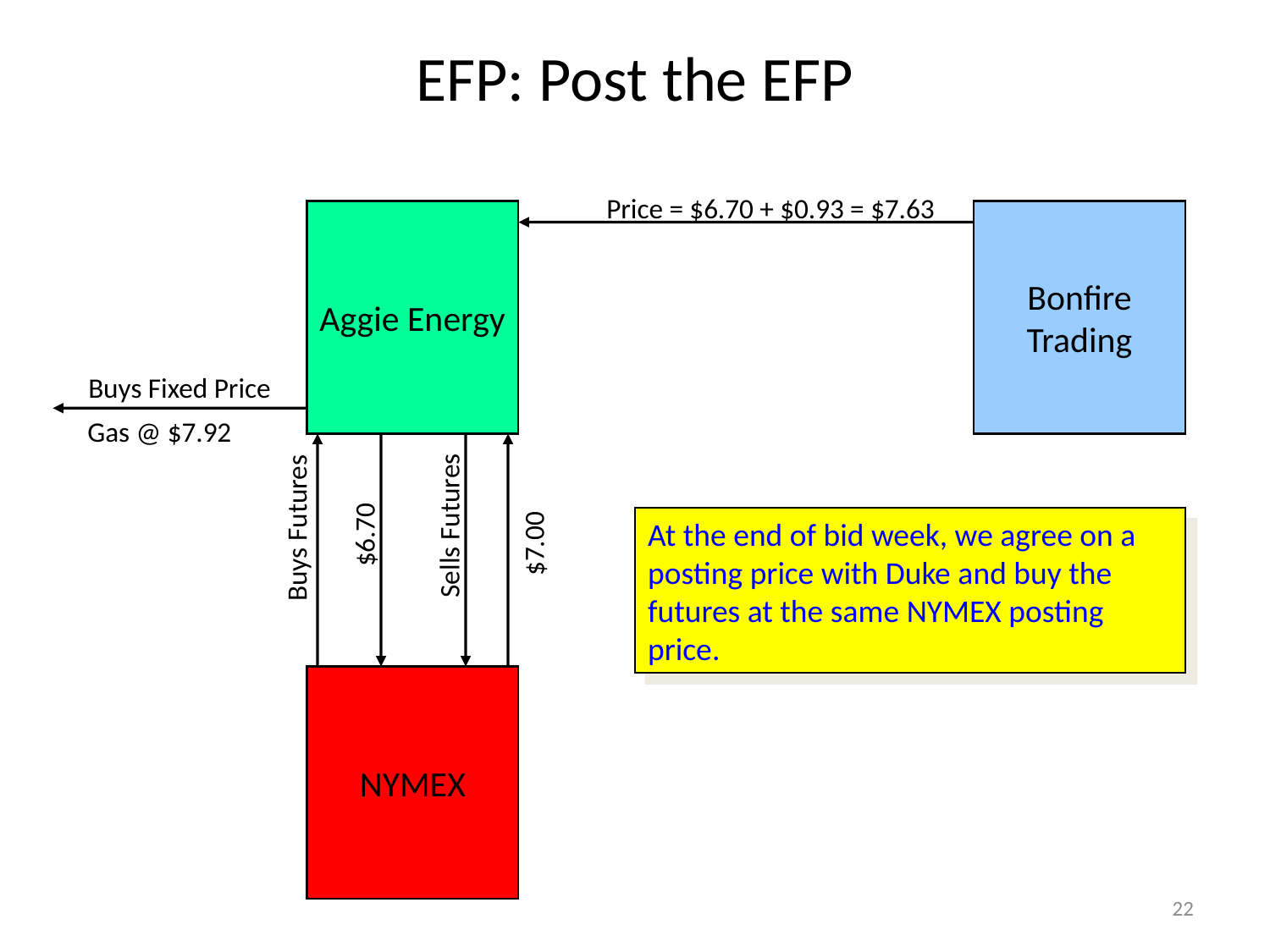

# EFP: Post the EFP
Price = $6.70 + $0.93 = $7.63
Aggie Energy
Bonfire
Trading

Buys Fixed Price
Gas @ $7.92

Sells Futures
$7.00

Buys Futures
$6.70

At the end of bid week, we agree on a posting price with Duke and buy the futures at the same NYMEX posting price.
NYMEX
22